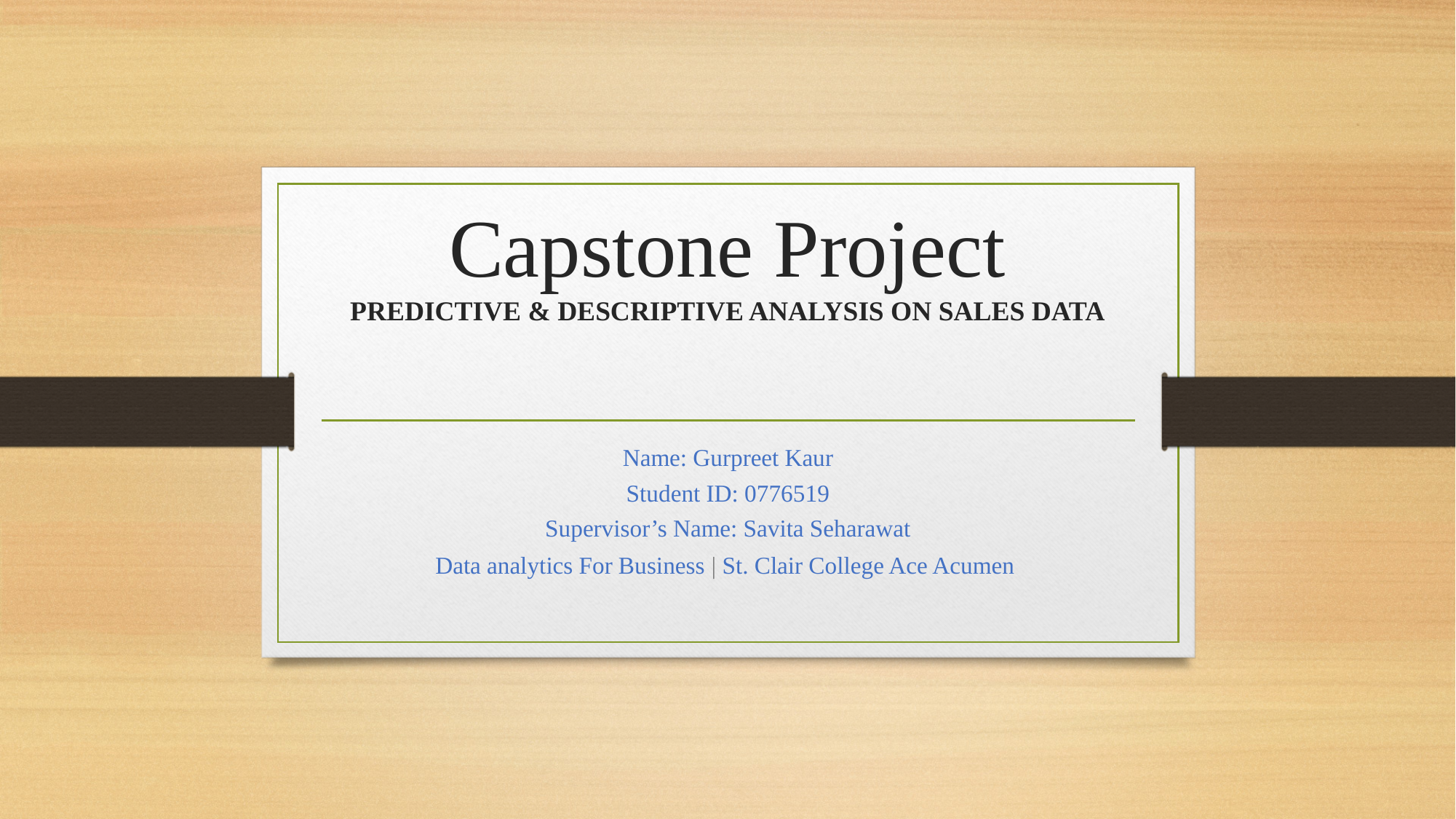

# Capstone Project PREDICTIVE & DESCRIPTIVE ANALYSIS ON SALES DATA
Name: Gurpreet Kaur
Student ID: 0776519
Supervisor’s Name: Savita Seharawat
Data analytics For Business | St. Clair College Ace Acumen